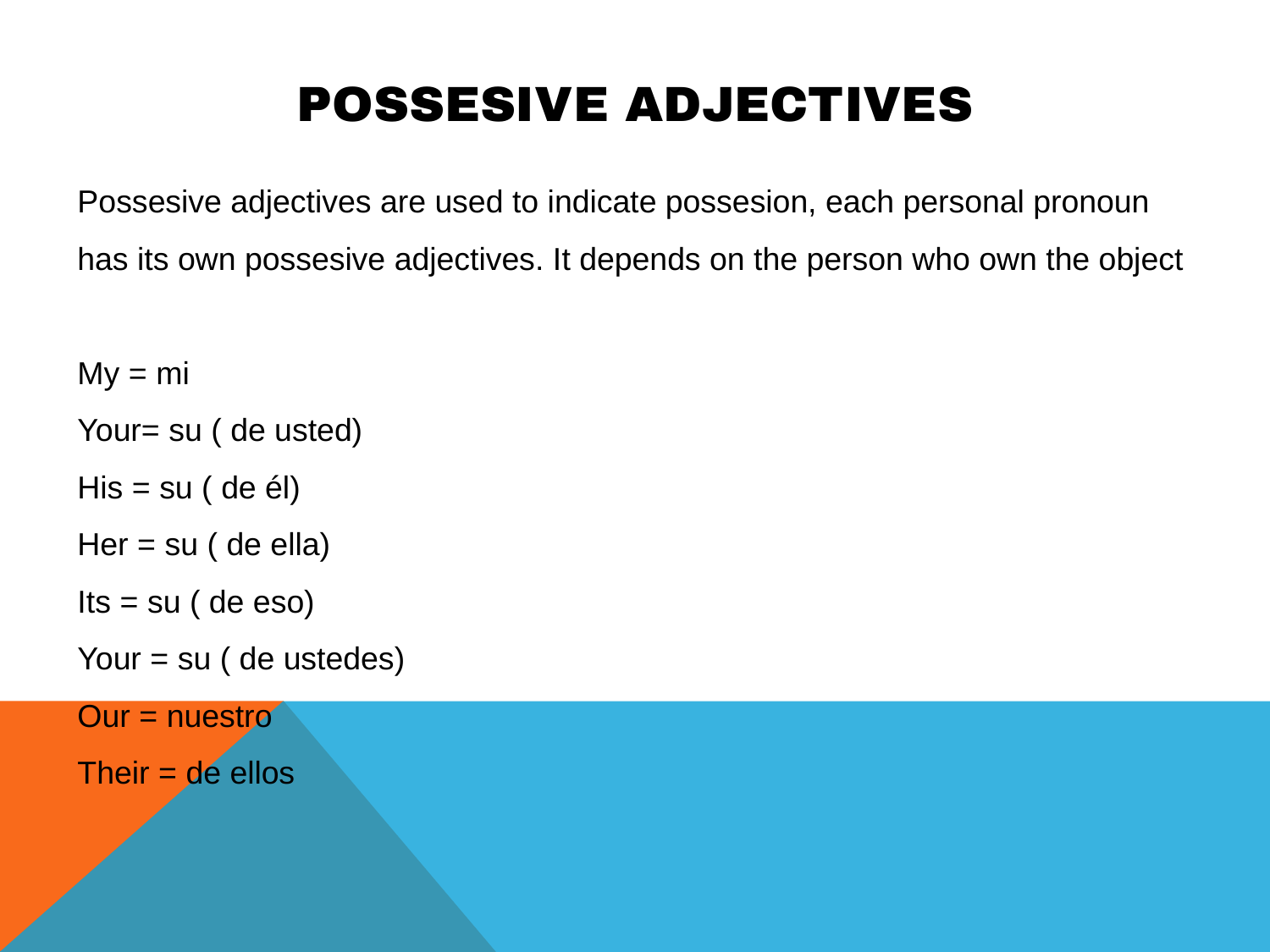

POSSESIVE ADJECTIVES
Possesive adjectives are used to indicate possesion, each personal pronoun has its own possesive adjectives. It depends on the person who own the object

My = mi
Your= su ( de usted)
His = su ( de él)
Her = su ( de ella)
Its = su ( de eso)
Your = su ( de ustedes)
Our = nuestro
Their = de ellos